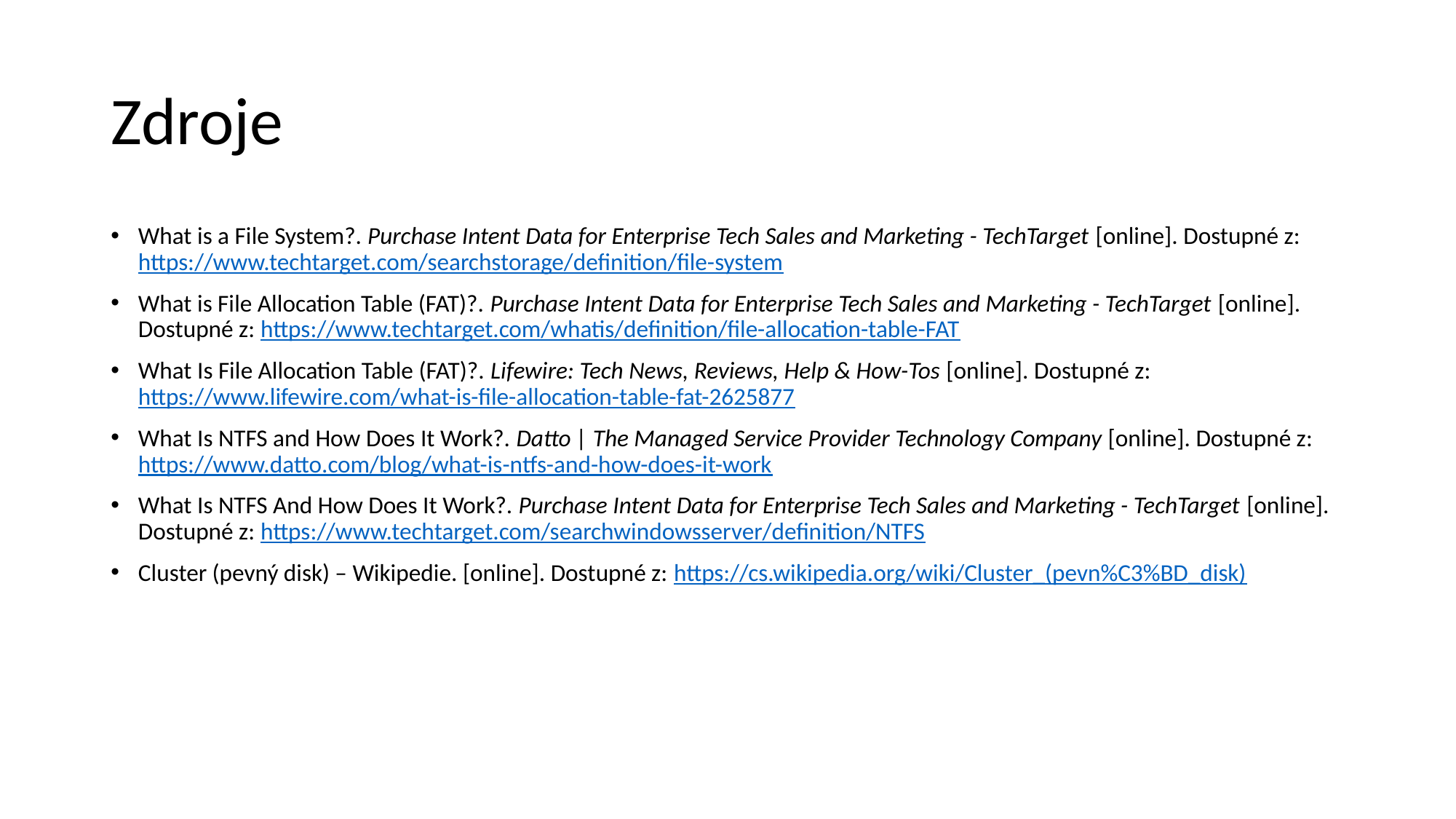

# Zdroje
What is a File System?. Purchase Intent Data for Enterprise Tech Sales and Marketing - TechTarget [online]. Dostupné z: https://www.techtarget.com/searchstorage/definition/file-system
What is File Allocation Table (FAT)?. Purchase Intent Data for Enterprise Tech Sales and Marketing - TechTarget [online]. Dostupné z: https://www.techtarget.com/whatis/definition/file-allocation-table-FAT
What Is File Allocation Table (FAT)?. Lifewire: Tech News, Reviews, Help & How-Tos [online]. Dostupné z: https://www.lifewire.com/what-is-file-allocation-table-fat-2625877
What Is NTFS and How Does It Work?. Datto | The Managed Service Provider Technology Company [online]. Dostupné z: https://www.datto.com/blog/what-is-ntfs-and-how-does-it-work
What Is NTFS And How Does It Work?. Purchase Intent Data for Enterprise Tech Sales and Marketing - TechTarget [online]. Dostupné z: https://www.techtarget.com/searchwindowsserver/definition/NTFS
Cluster (pevný disk) – Wikipedie. [online]. Dostupné z: https://cs.wikipedia.org/wiki/Cluster_(pevn%C3%BD_disk)